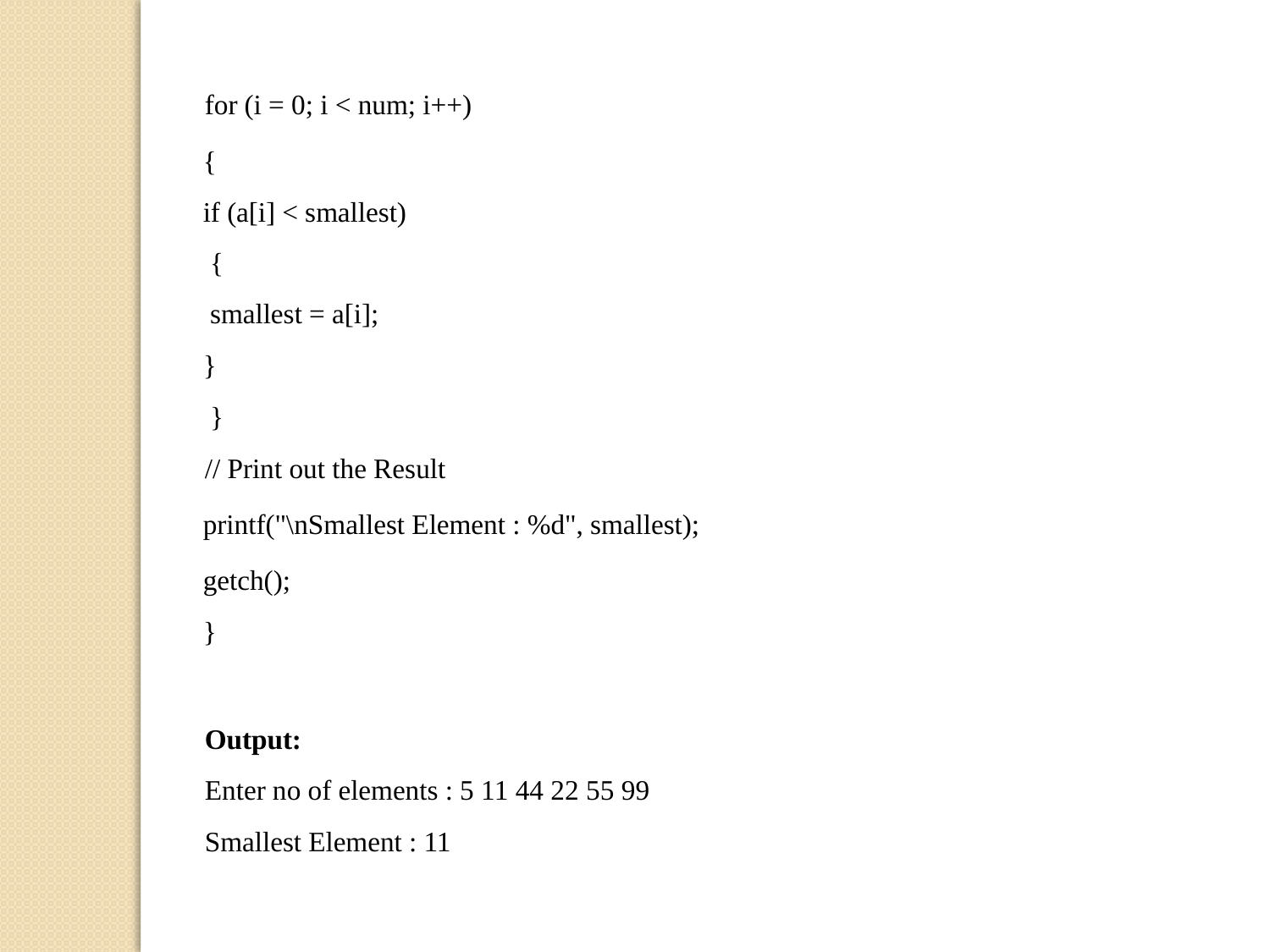

for (i = 0; i < num; i++)
{
if (a[i] < smallest)
 {
 smallest = a[i];
}
 }
// Print out the Result
printf("\nSmallest Element : %d", smallest);
getch();
}

Output:
Enter no of elements : 5 11 44 22 55 99
Smallest Element : 11